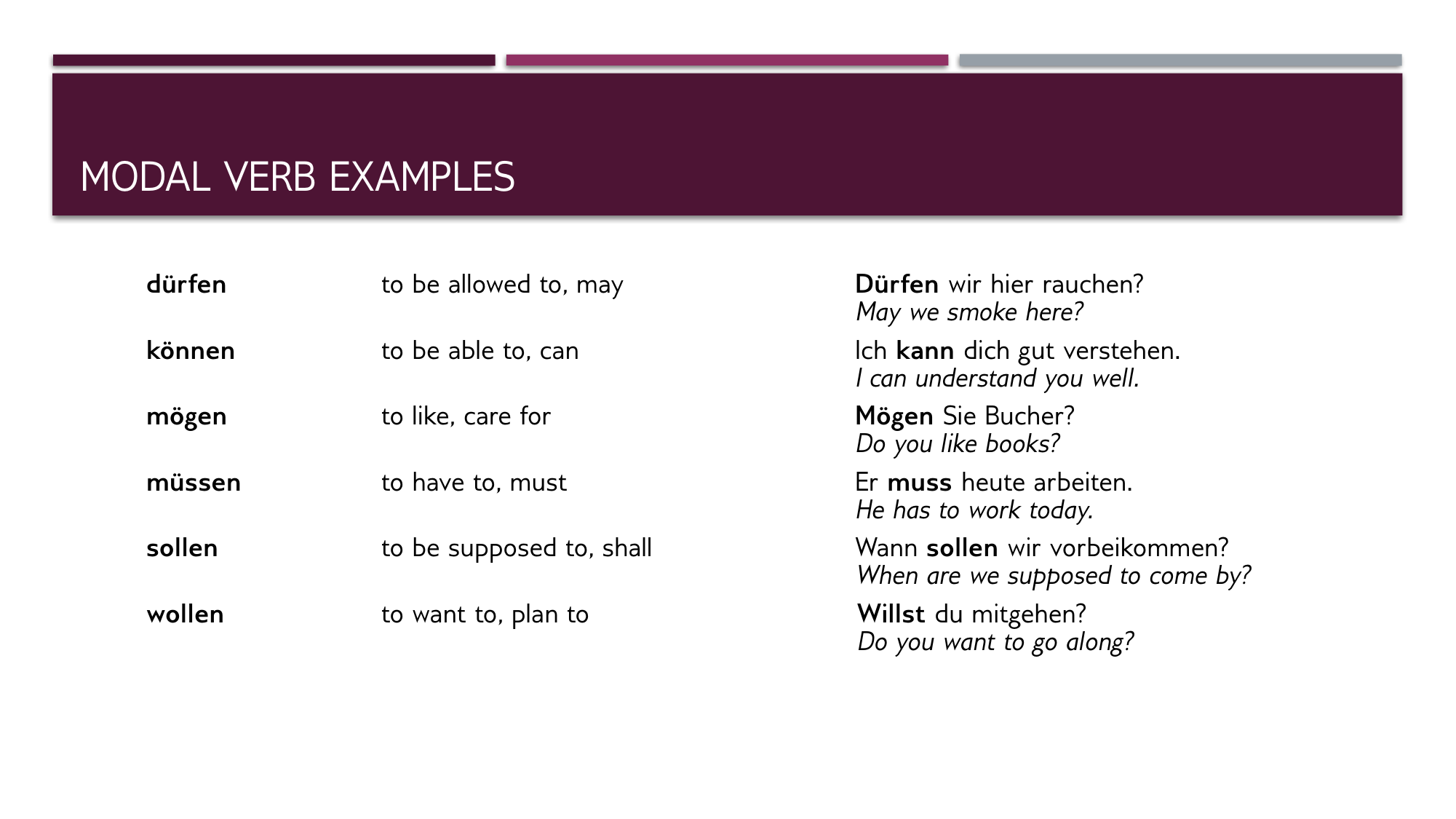

# Modal verb examples
| dürfen | to be allowed to, may | Dürfen wir hier rauchen? May we smoke here? |
| --- | --- | --- |
| können | to be able to, can | Ich kann dich gut verstehen. I can understand you well. |
| mögen | to like, care for | Mögen Sie Bucher? Do you like books? |
| müssen | to have to, must | Er muss heute arbeiten. He has to work today. |
| sollen | to be supposed to, shall | Wann sollen wir vorbeikommen? When are we supposed to come by? |
| wollen | to want to, plan to | Willst du mitgehen? Do you want to go along? |